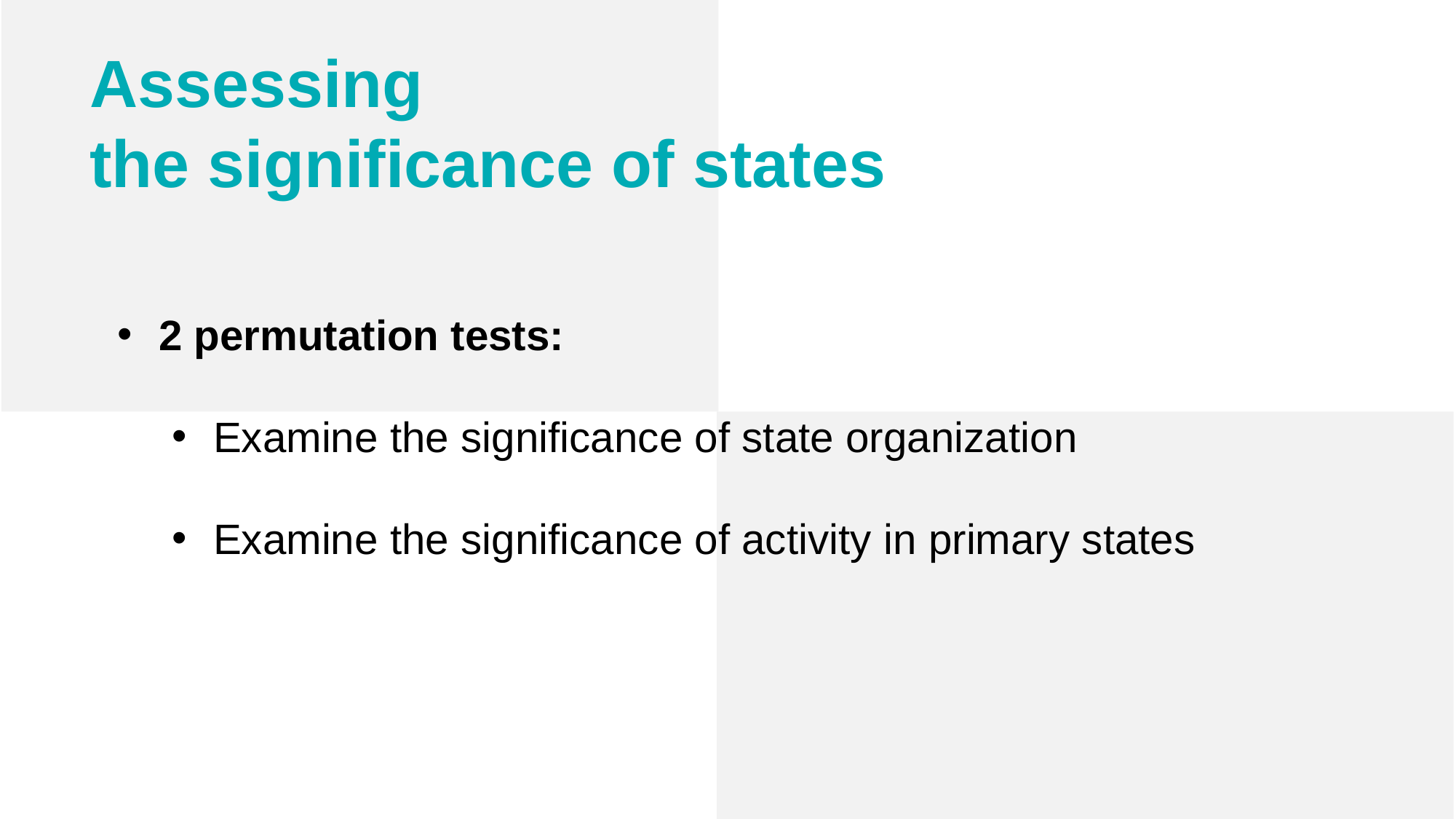

Assessing
the significance of states
2 permutation tests:
Examine the significance of state organization
Examine the significance of activity in primary states